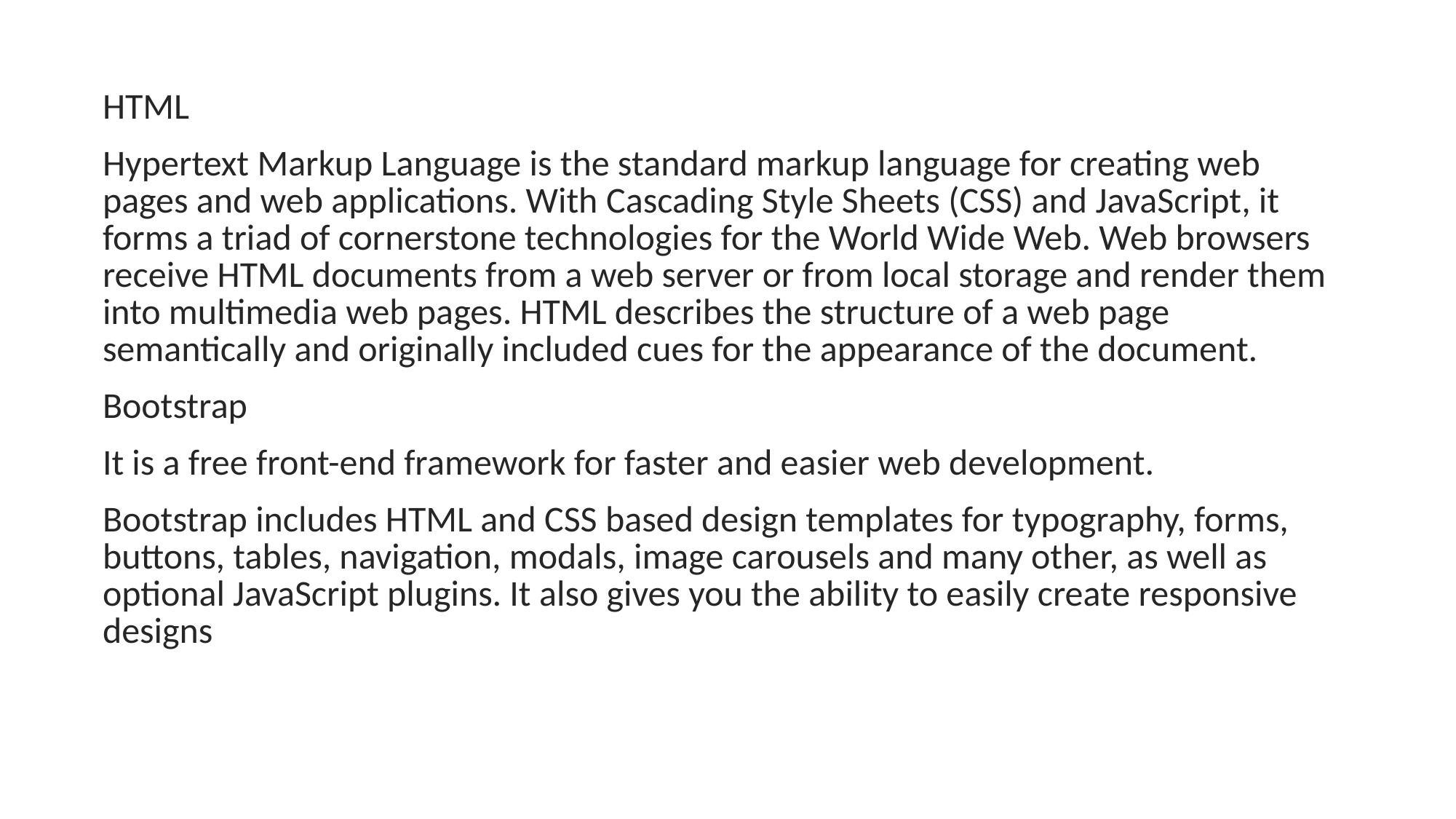

HTML
Hypertext Markup Language is the standard markup language for creating web pages and web applications. With Cascading Style Sheets (CSS) and JavaScript, it forms a triad of cornerstone technologies for the World Wide Web. Web browsers receive HTML documents from a web server or from local storage and render them into multimedia web pages. HTML describes the structure of a web page semantically and originally included cues for the appearance of the document.
Bootstrap
It is a free front-end framework for faster and easier web development.
Bootstrap includes HTML and CSS based design templates for typography, forms, buttons, tables, navigation, modals, image carousels and many other, as well as optional JavaScript plugins. It also gives you the ability to easily create responsive designs